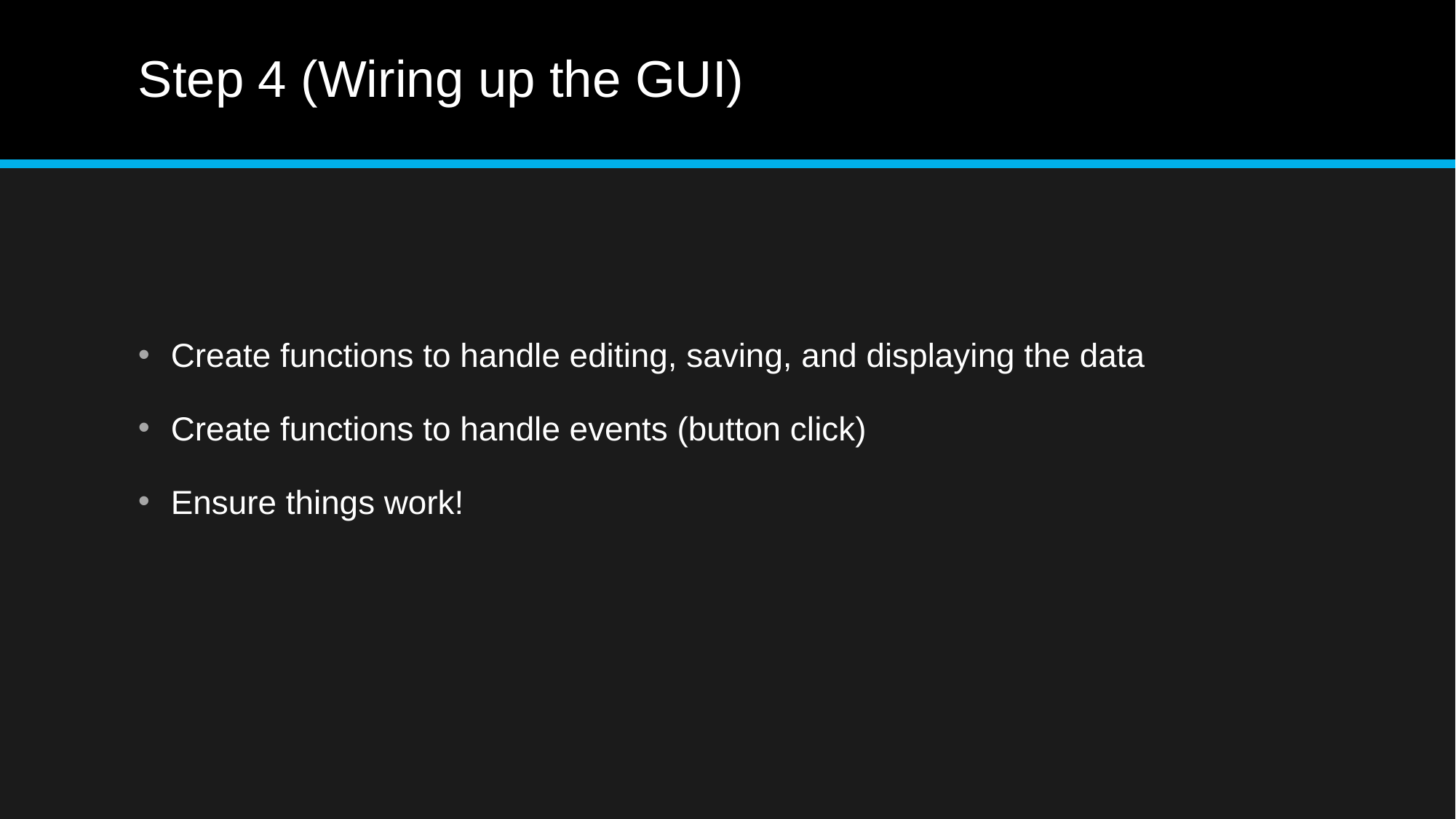

# Step 4 (Wiring up the GUI)
Create functions to handle editing, saving, and displaying the data
Create functions to handle events (button click)
Ensure things work!